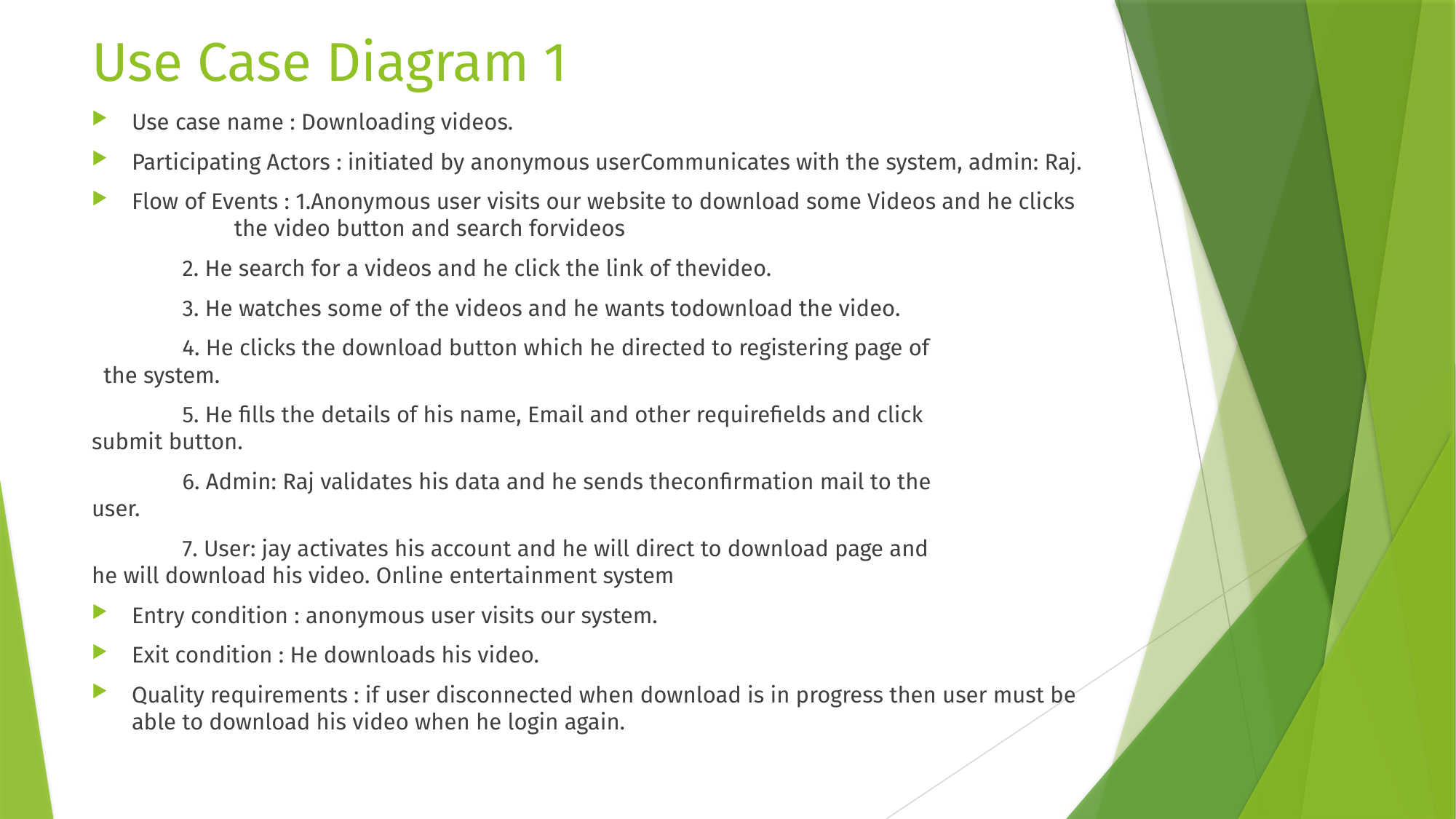

# Use Case Diagram 1
Use case name : Downloading videos.
Participating Actors : initiated by anonymous userCommunicates with the system, admin: Raj.
Flow of Events : 1.Anonymous user visits our website to download some Videos and he clicks 				  the video button and search forvideos
				2. He search for a videos and he click the link of thevideo.
				3. He watches some of the videos and he wants todownload the video.
				4. He clicks the download button which he directed to registering page of 					    the system.
				5. He fills the details of his name, Email and other requirefields and click 					submit button.
				6. Admin: Raj validates his data and he sends theconfirmation mail to the 					user.
				7. User: jay activates his account and he will direct to download page and 				he will download his video. Online entertainment system
Entry condition : anonymous user visits our system.
Exit condition : He downloads his video.
Quality requirements : if user disconnected when download is in progress then user must be able to download his video when he login again.